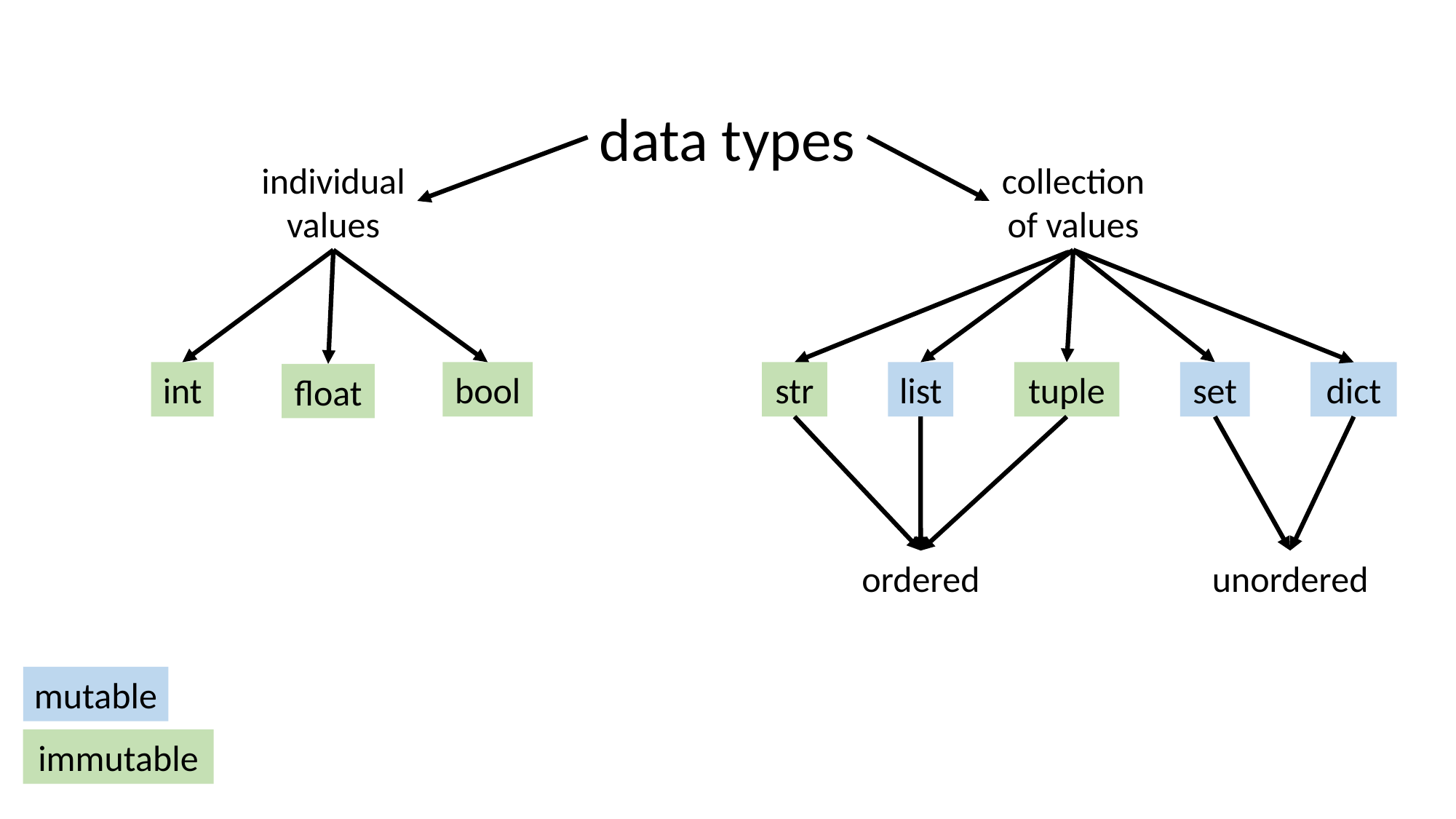

data types
individual values
collection of values
int
bool
str
list
tuple
set
dict
float
ordered
unordered
mutable
immutable